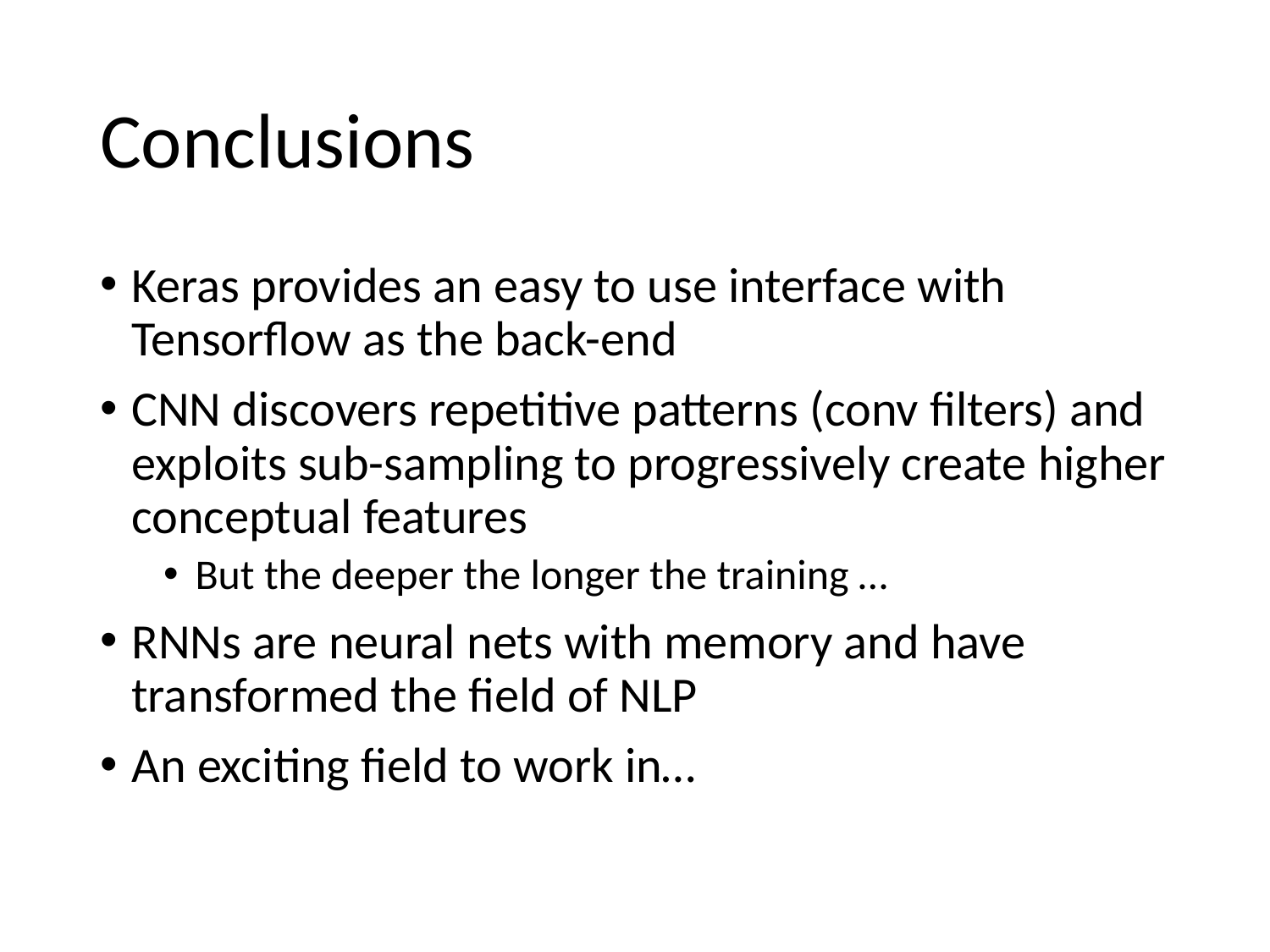

# Conclusions
Keras provides an easy to use interface with  Tensorflow as the back-end
CNN discovers repetitive patterns (conv filters) and exploits sub-sampling to progressively create higher conceptual features
But the deeper the longer the training …
RNNs are neural nets with memory and have transformed the field of NLP
An exciting field to work in…